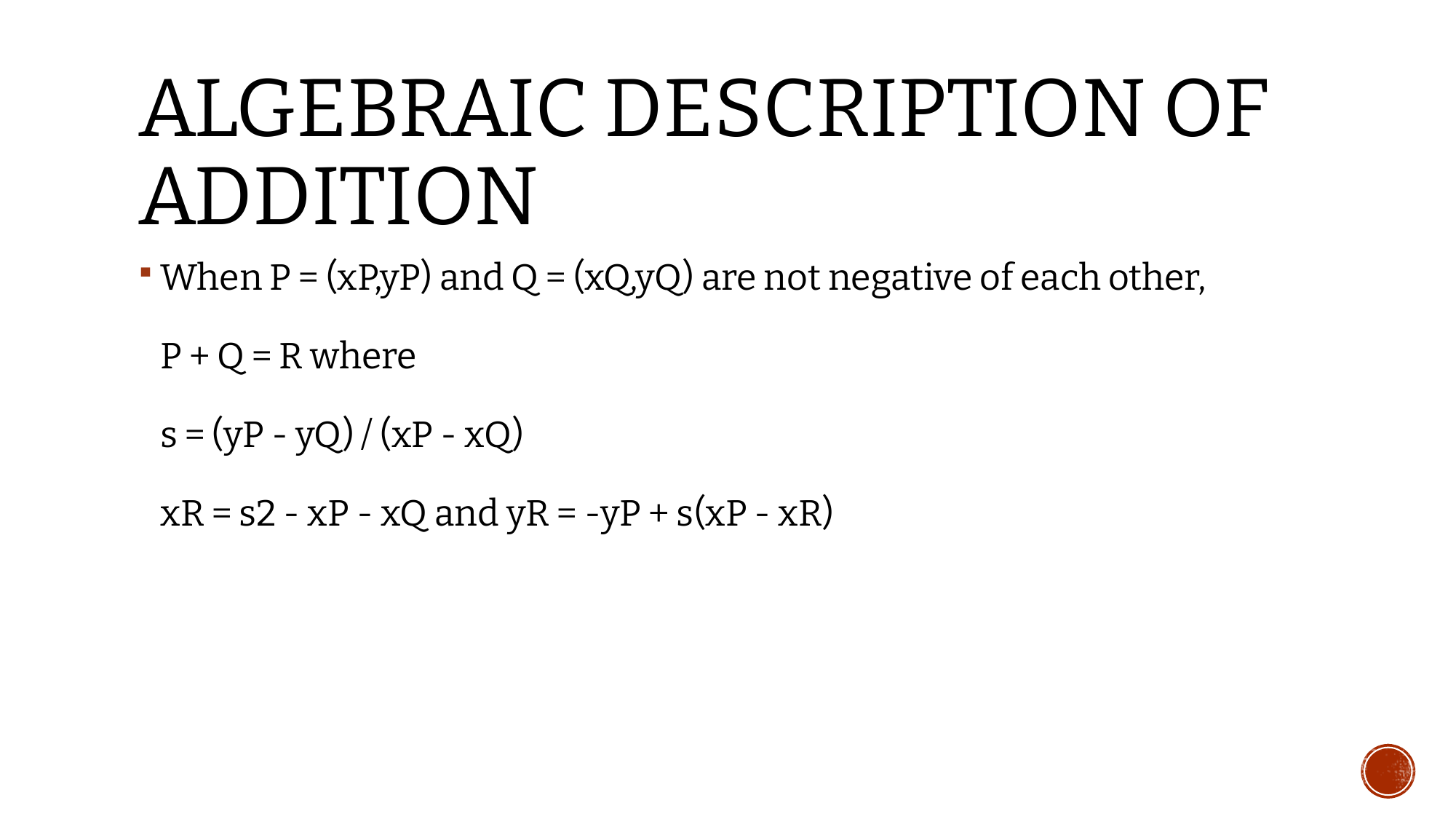

# Algebraic Description of Addition
When P = (xP,yP) and Q = (xQ,yQ) are not negative of each other,
P + Q = R where
s = (yP - yQ) / (xP - xQ)
xR = s2 - xP - xQ and yR = -yP + s(xP - xR)